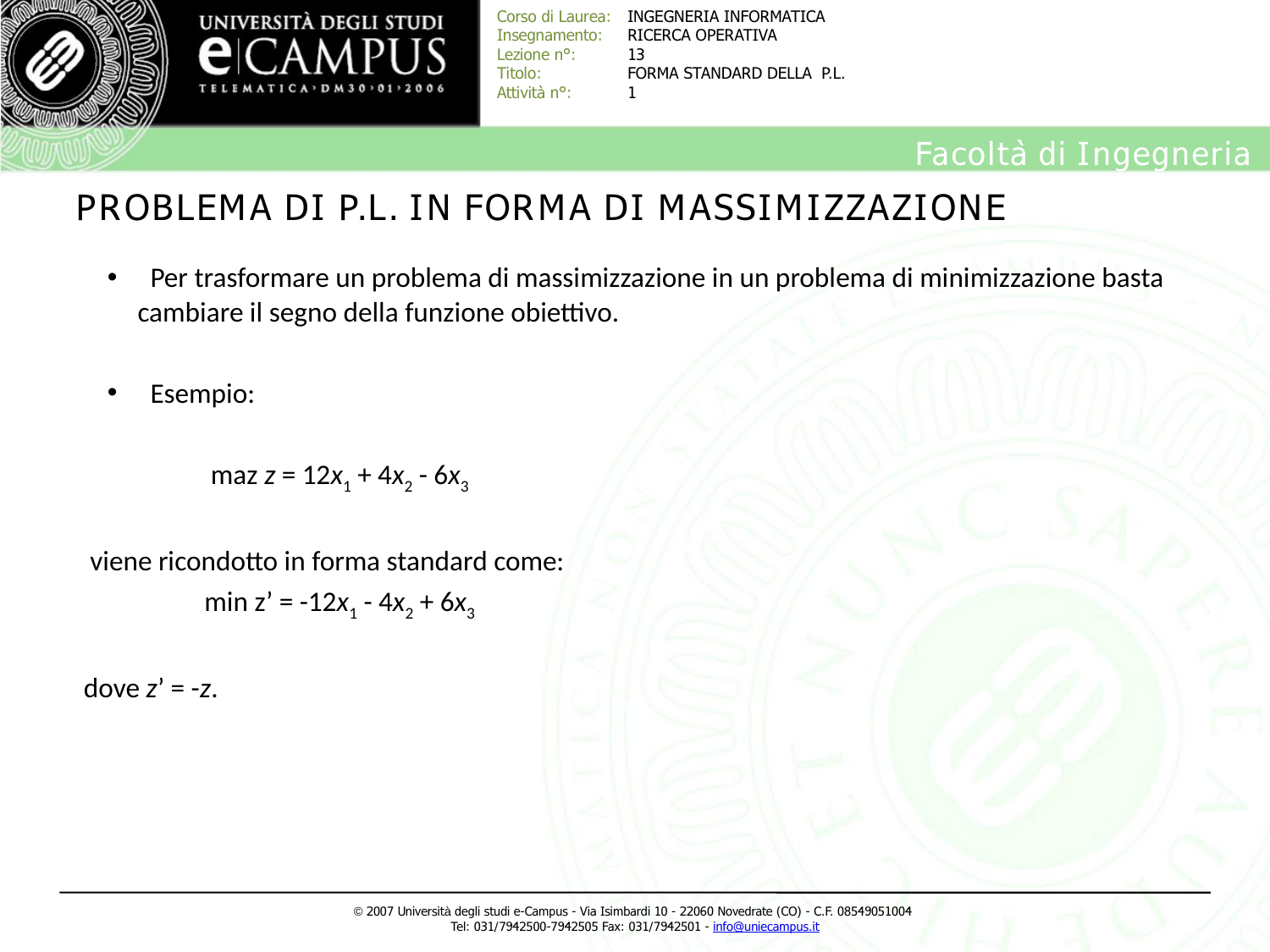

# PROBLEMA DI P.L. IN FORMA DI MASSIMIZZAZIONE
  Per trasformare un problema di massimizzazione in un problema di minimizzazione basta cambiare il segno della funzione obiettivo.

  Esempio:

	 maz z = 12x1 + 4x2 - 6x3

  viene ricondotto in forma standard come:
	min z’ = -12x1 - 4x2 + 6x3

 dove z’ = -z.